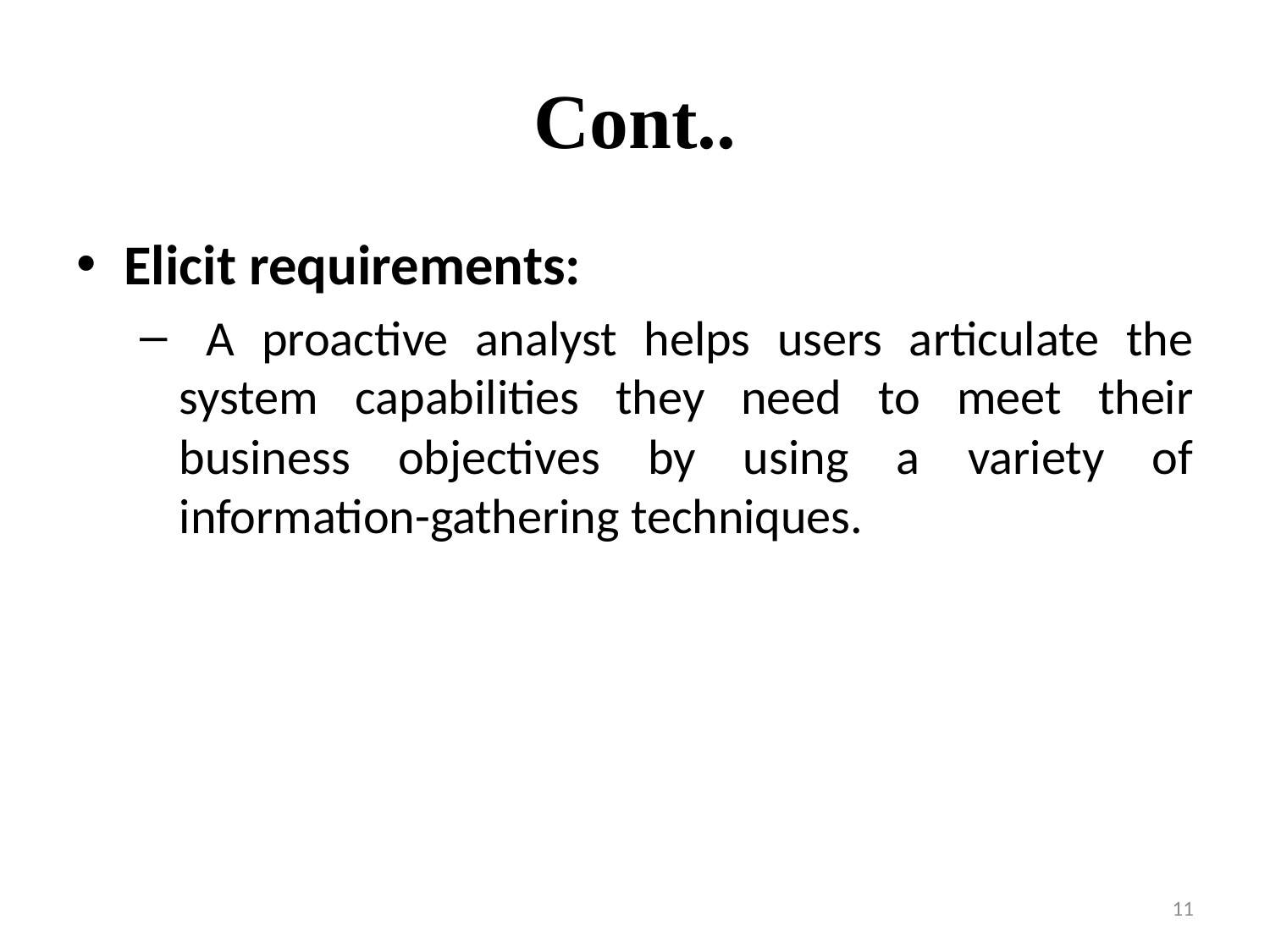

# Cont..
Elicit requirements:
 A proactive analyst helps users articulate the system capabilities they need to meet their business objectives by using a variety of information-gathering techniques.
11